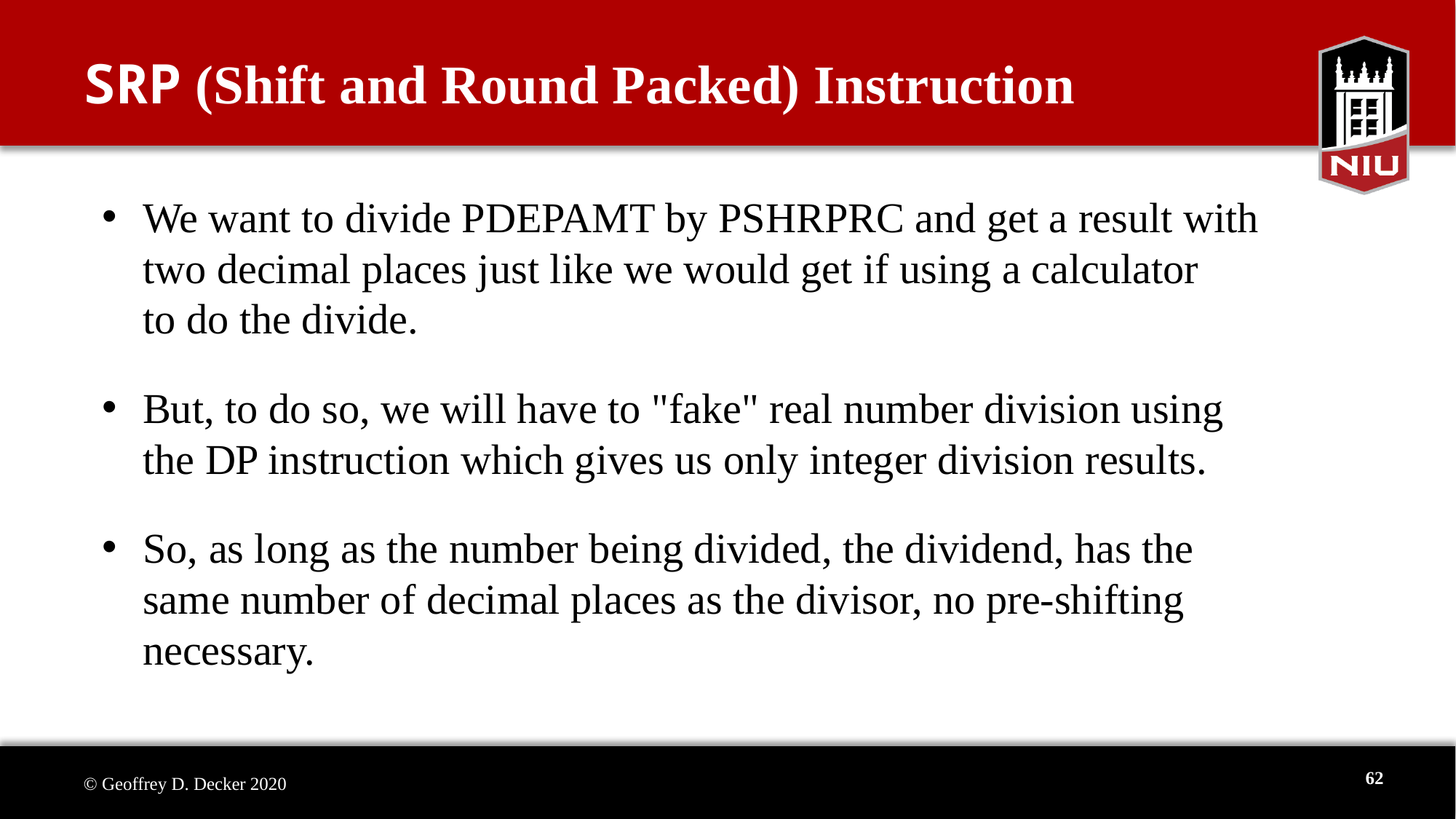

# SRP (Shift and Round Packed) Instruction
We want to divide PDEPAMT by PSHRPRC and get a result with
two decimal places just like we would get if using a calculator
to do the divide.

But, to do so, we will have to "fake" real number division using
the DP instruction which gives us only integer division results.

So, as long as the number being divided, the dividend, has the
same number of decimal places as the divisor, no pre-shifting
necessary.

62
© Geoffrey D. Decker 2020